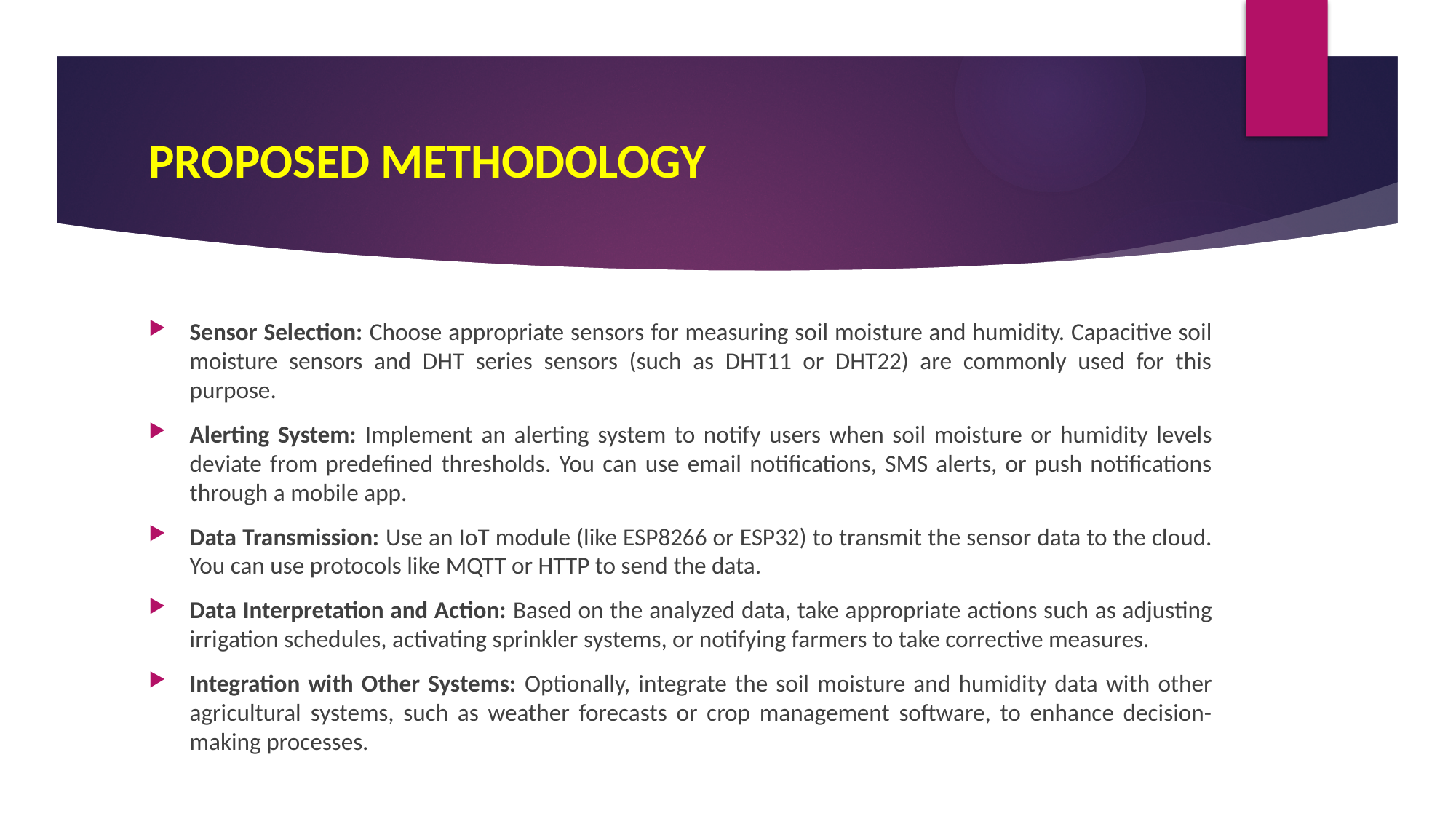

# PROPOSED METHODOLOGY
Sensor Selection: Choose appropriate sensors for measuring soil moisture and humidity. Capacitive soil moisture sensors and DHT series sensors (such as DHT11 or DHT22) are commonly used for this purpose.
Alerting System: Implement an alerting system to notify users when soil moisture or humidity levels deviate from predefined thresholds. You can use email notifications, SMS alerts, or push notifications through a mobile app.
Data Transmission: Use an IoT module (like ESP8266 or ESP32) to transmit the sensor data to the cloud. You can use protocols like MQTT or HTTP to send the data.
Data Interpretation and Action: Based on the analyzed data, take appropriate actions such as adjusting irrigation schedules, activating sprinkler systems, or notifying farmers to take corrective measures.
Integration with Other Systems: Optionally, integrate the soil moisture and humidity data with other agricultural systems, such as weather forecasts or crop management software, to enhance decision-making processes.